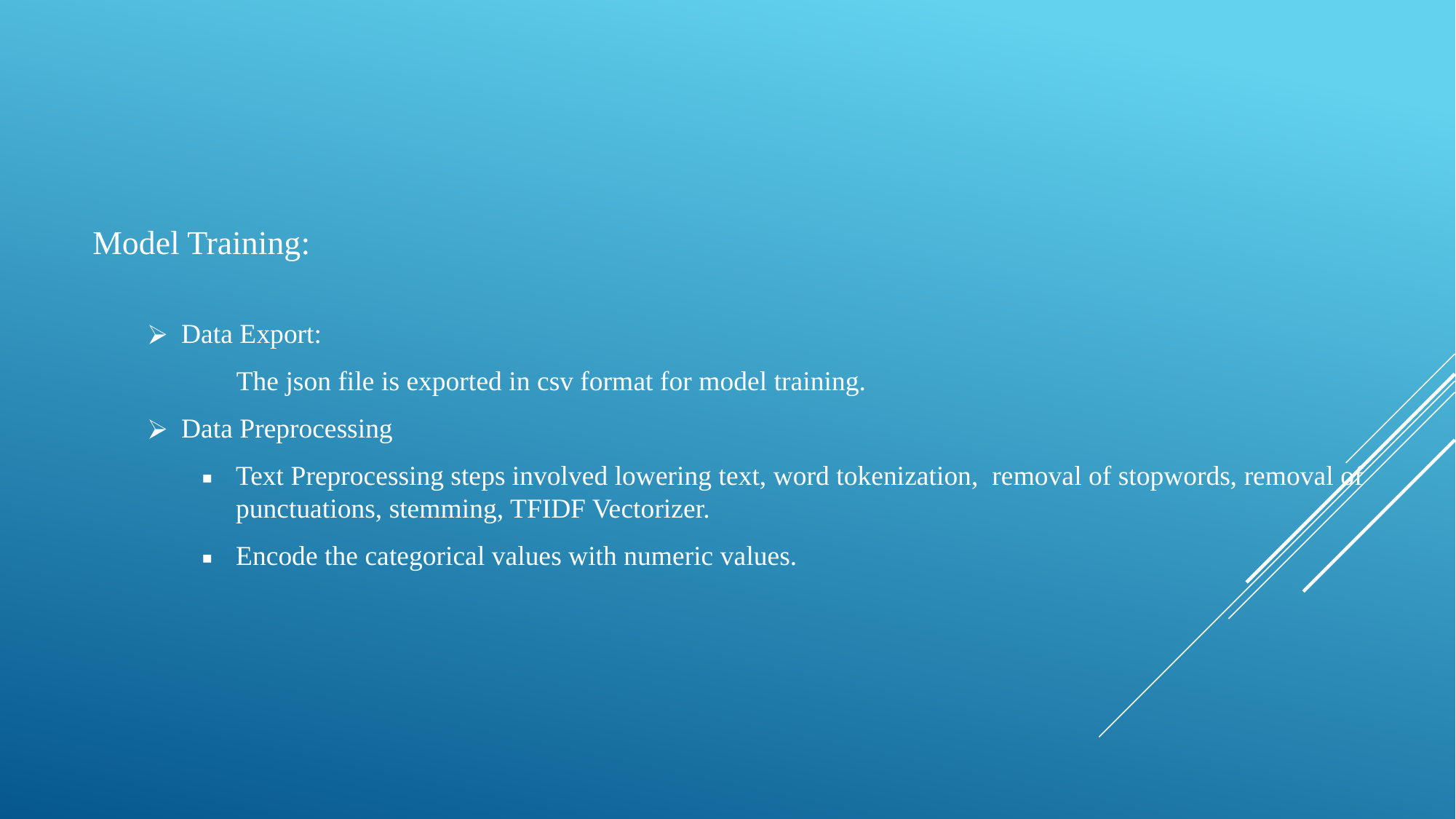

Model Training:

Data Export:
     The json file is exported in csv format for model training.
Data Preprocessing
Text Preprocessing steps involved lowering text, word tokenization,  removal of stopwords, removal of punctuations, stemming, TFIDF Vectorizer.
Encode the categorical values with numeric values.